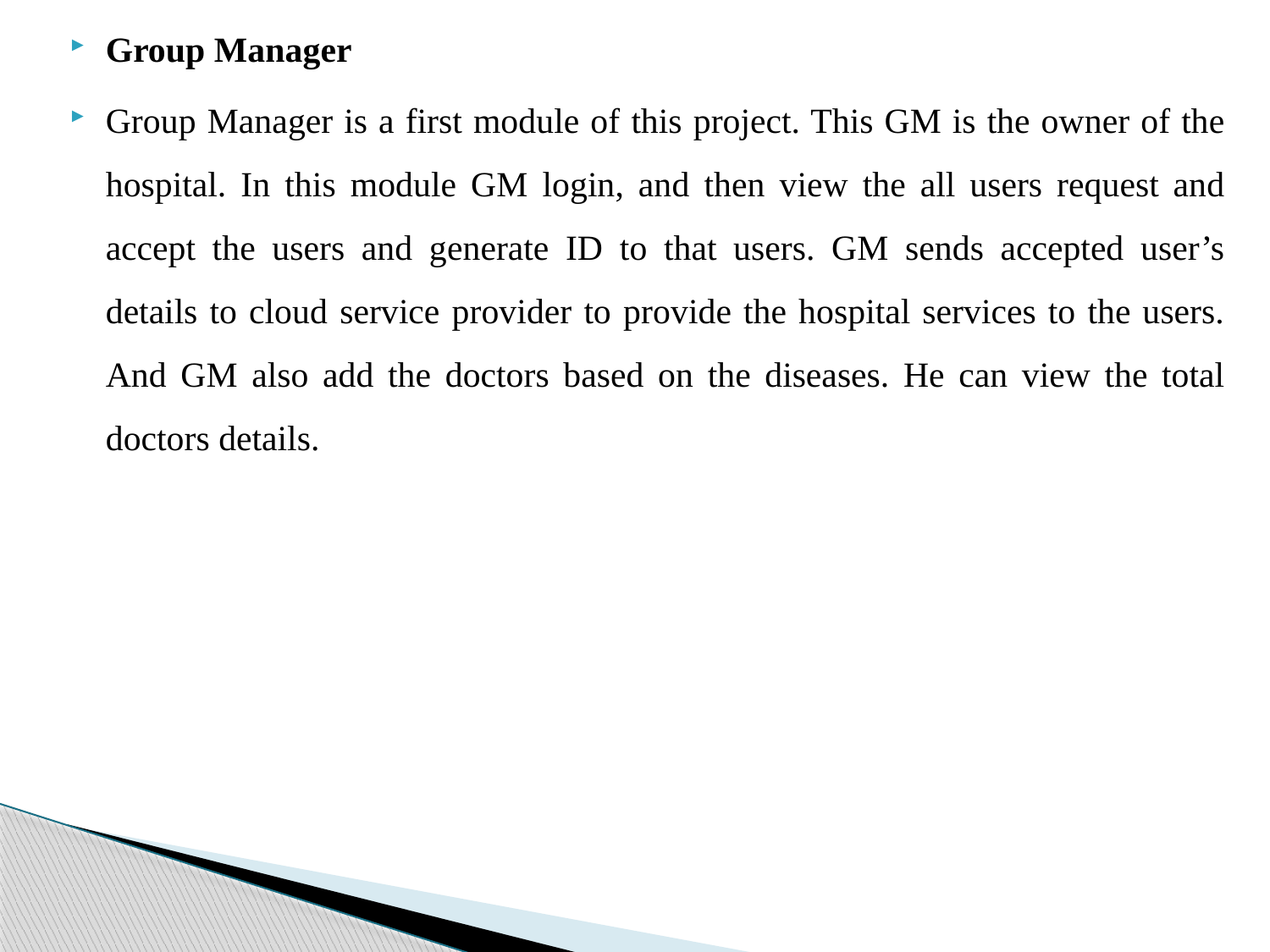

Group Manager
Group Manager is a first module of this project. This GM is the owner of the hospital. In this module GM login, and then view the all users request and accept the users and generate ID to that users. GM sends accepted user’s details to cloud service provider to provide the hospital services to the users. And GM also add the doctors based on the diseases. He can view the total doctors details.